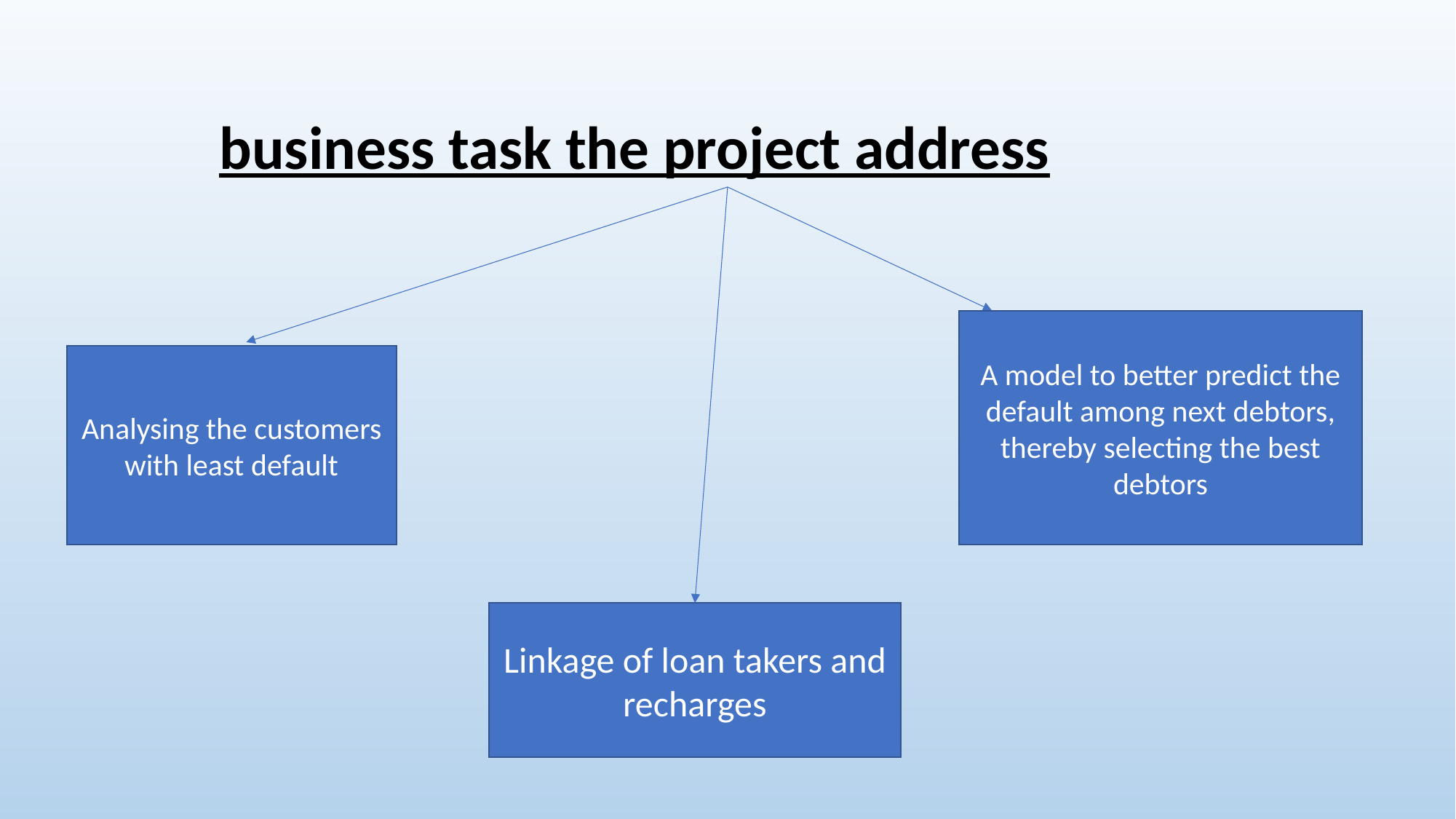

business task the project address
A model to better predict the default among next debtors, thereby selecting the best debtors
Analysing the customers with least default
Linkage of loan takers and recharges